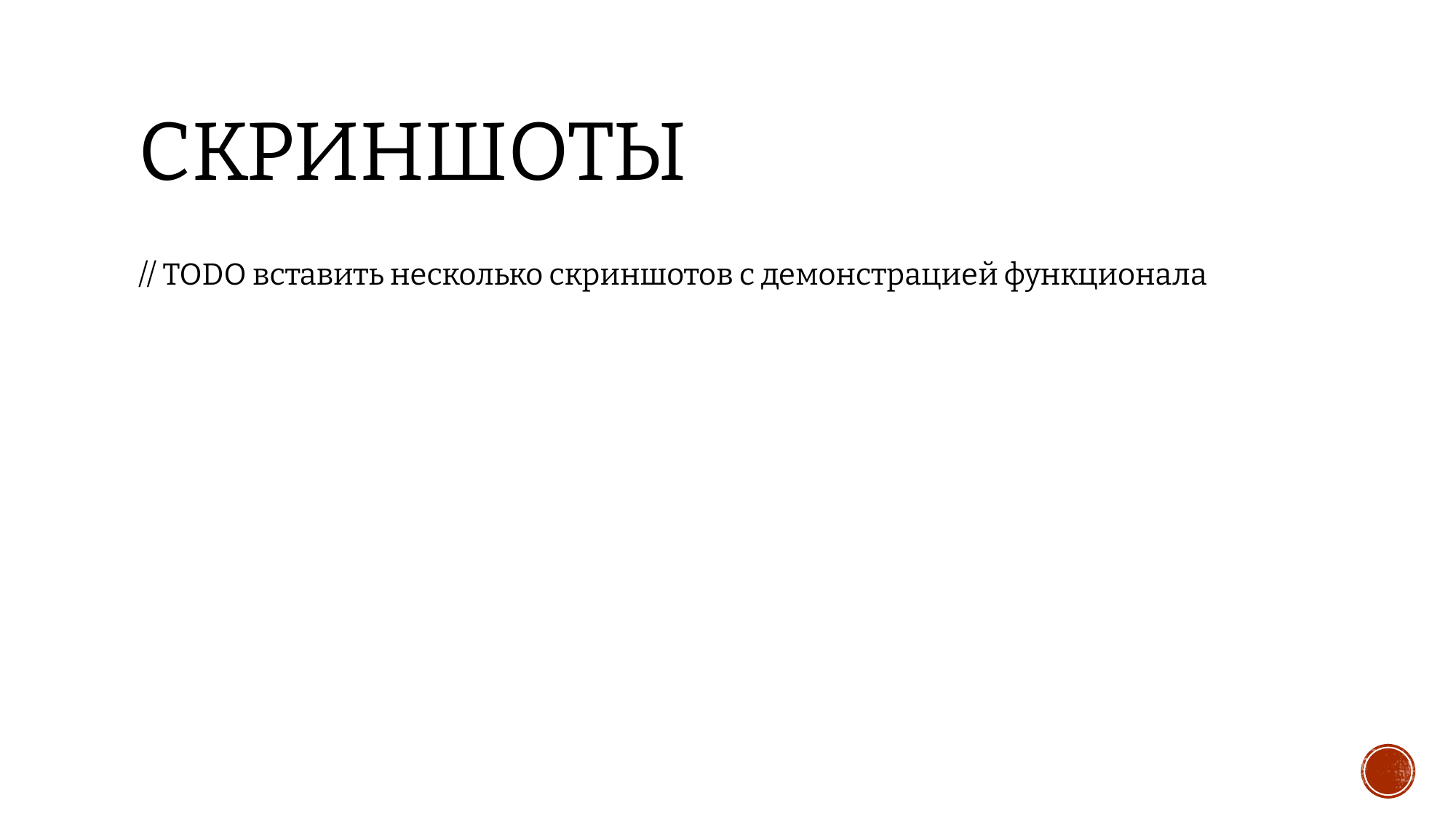

# скриншоты
// TODO вставить несколько скриншотов с демонстрацией функционала